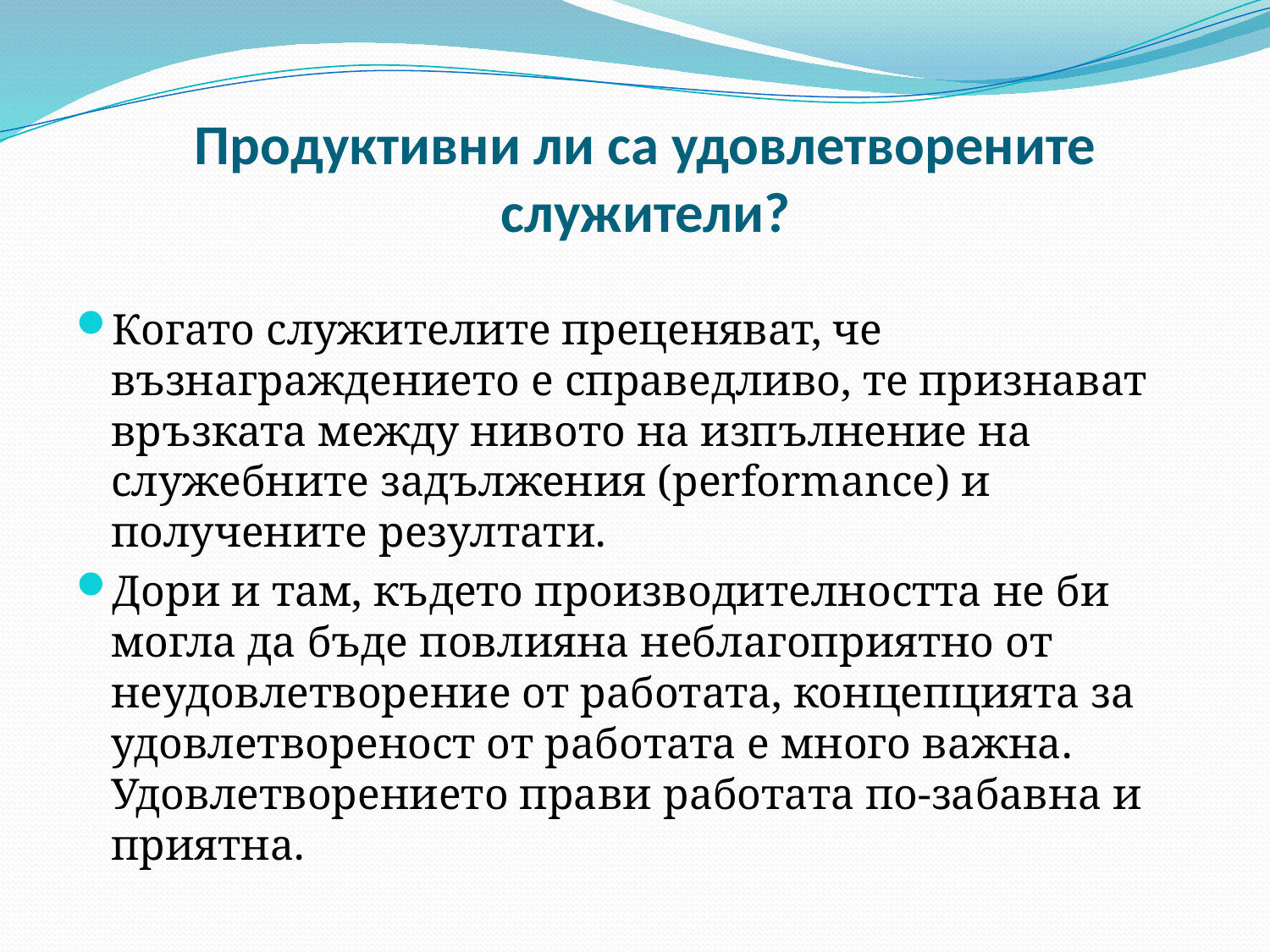

# Продуктивни ли са удовлетворените служители?
Когато служителите преценяват, че възнаграждението е справедливо, те признават връзката между нивото на изпълнение на служебните задължения (performance) и получените резултати.
Дори и там, където производителността не би могла да бъде повлияна неблагоприятно от неудовлетворение от работата, концепцията за удовлетвореност от работата е много важна. Удовлетворението прави работата по-забавна и приятна.